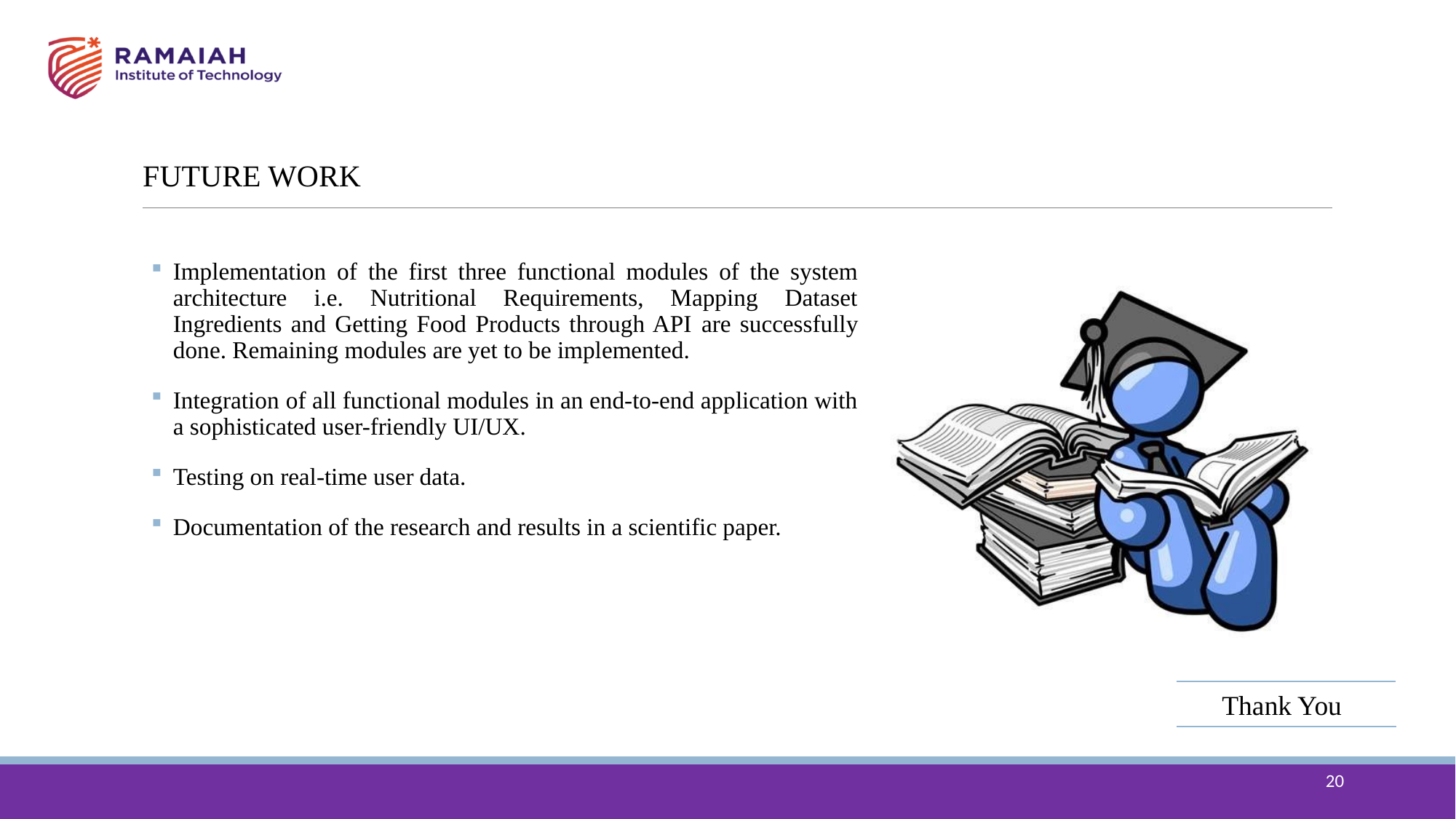

FUTURE WORK

Implementation of the first three functional modules of the system architecture i.e. Nutritional Requirements, Mapping Dataset Ingredients and Getting Food Products through API are successfully done. Remaining modules are yet to be implemented.
Integration of all functional modules in an end-to-end application with a sophisticated user-friendly UI/UX.
Testing on real-time user data.
Documentation of the research and results in a scientific paper.

Thank You
20